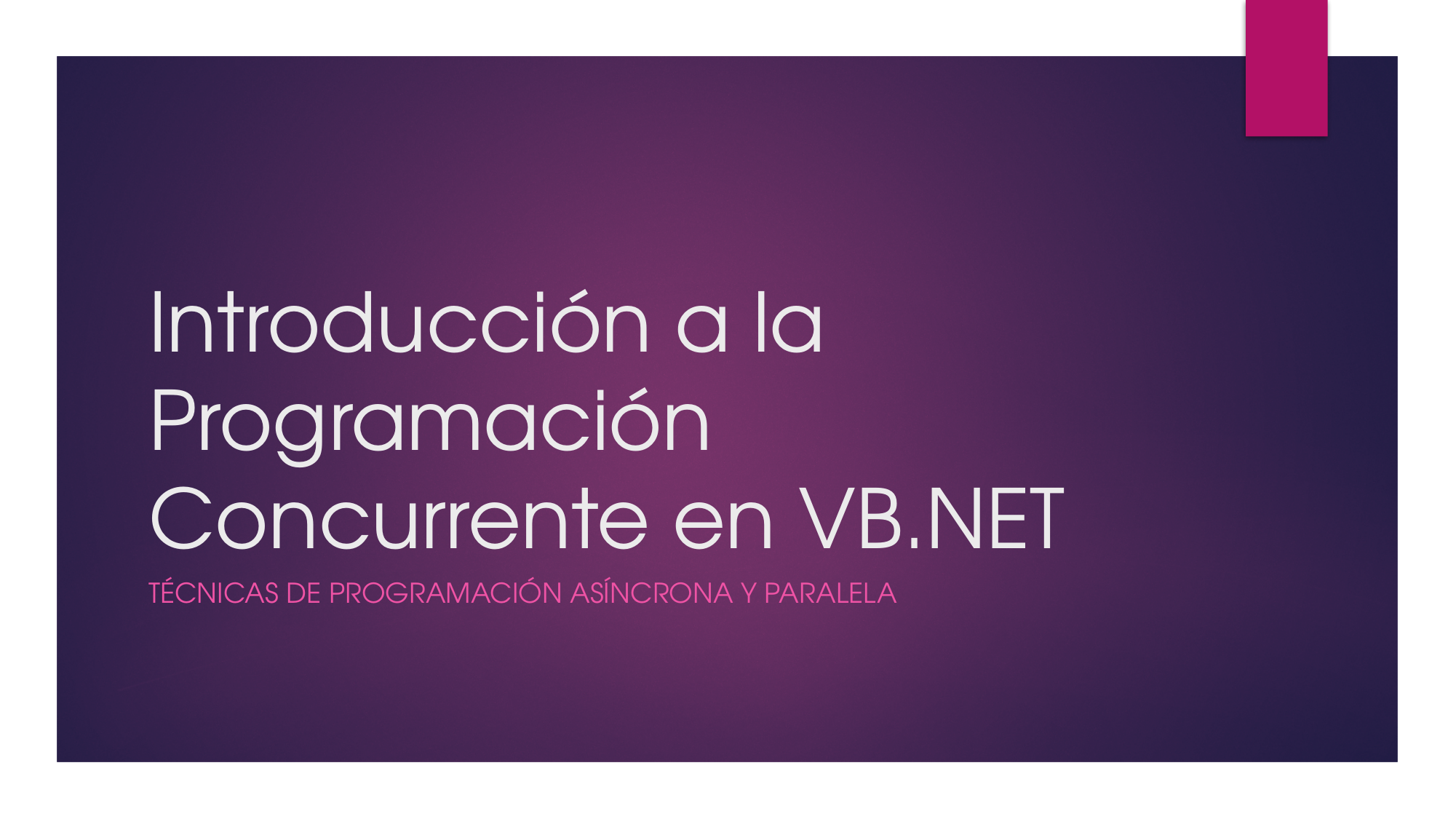

# Introducción a la Programación Concurrente en VB.NET
Técnicas de programación asíncrona y paralela